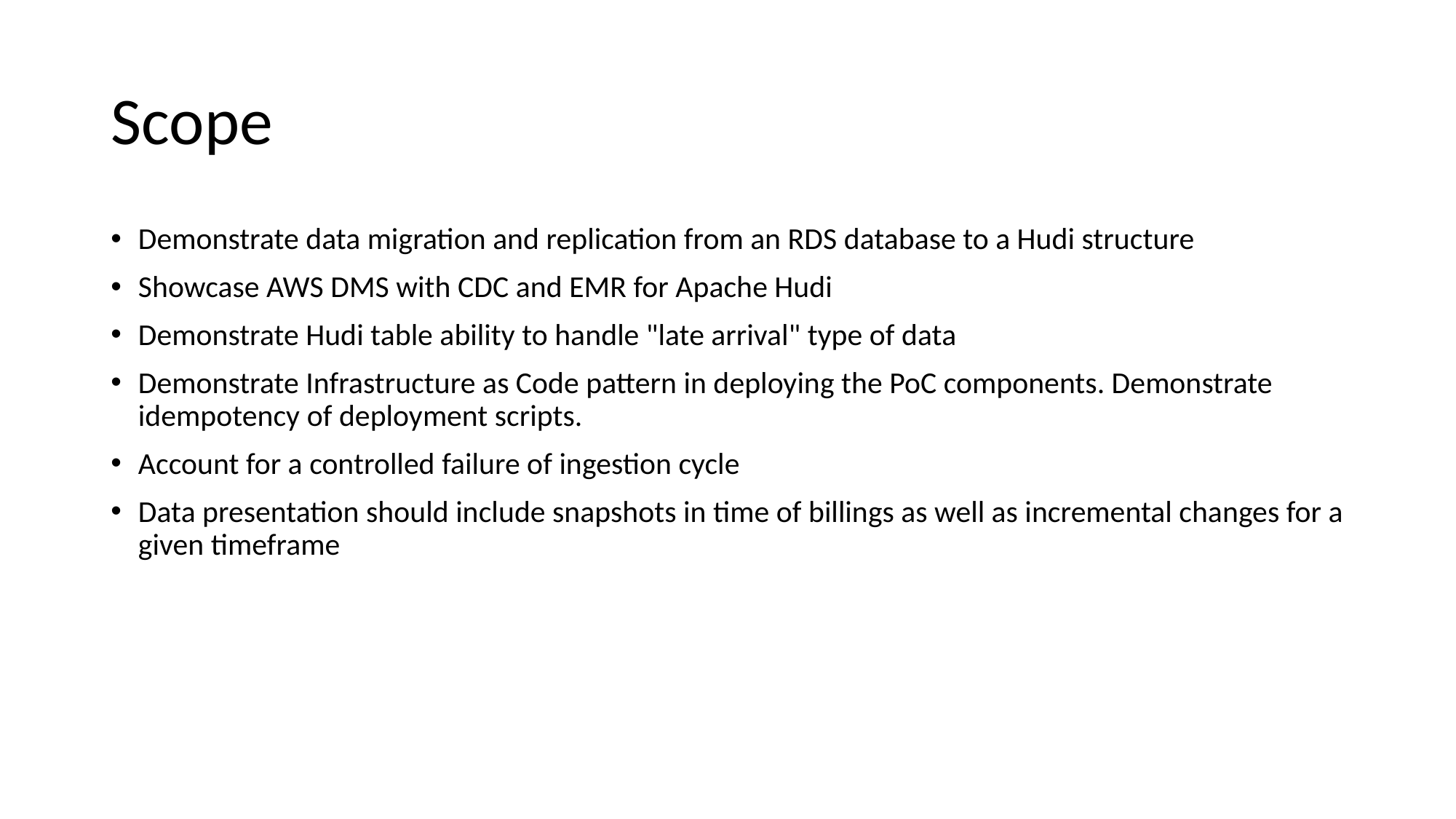

# Scope
Demonstrate data migration and replication from an RDS database to a Hudi structure
Showcase AWS DMS with CDC and EMR for Apache Hudi
Demonstrate Hudi table ability to handle "late arrival" type of data
Demonstrate Infrastructure as Code pattern in deploying the PoC components. Demonstrate idempotency of deployment scripts.
Account for a controlled failure of ingestion cycle
Data presentation should include snapshots in time of billings as well as incremental changes for a given timeframe